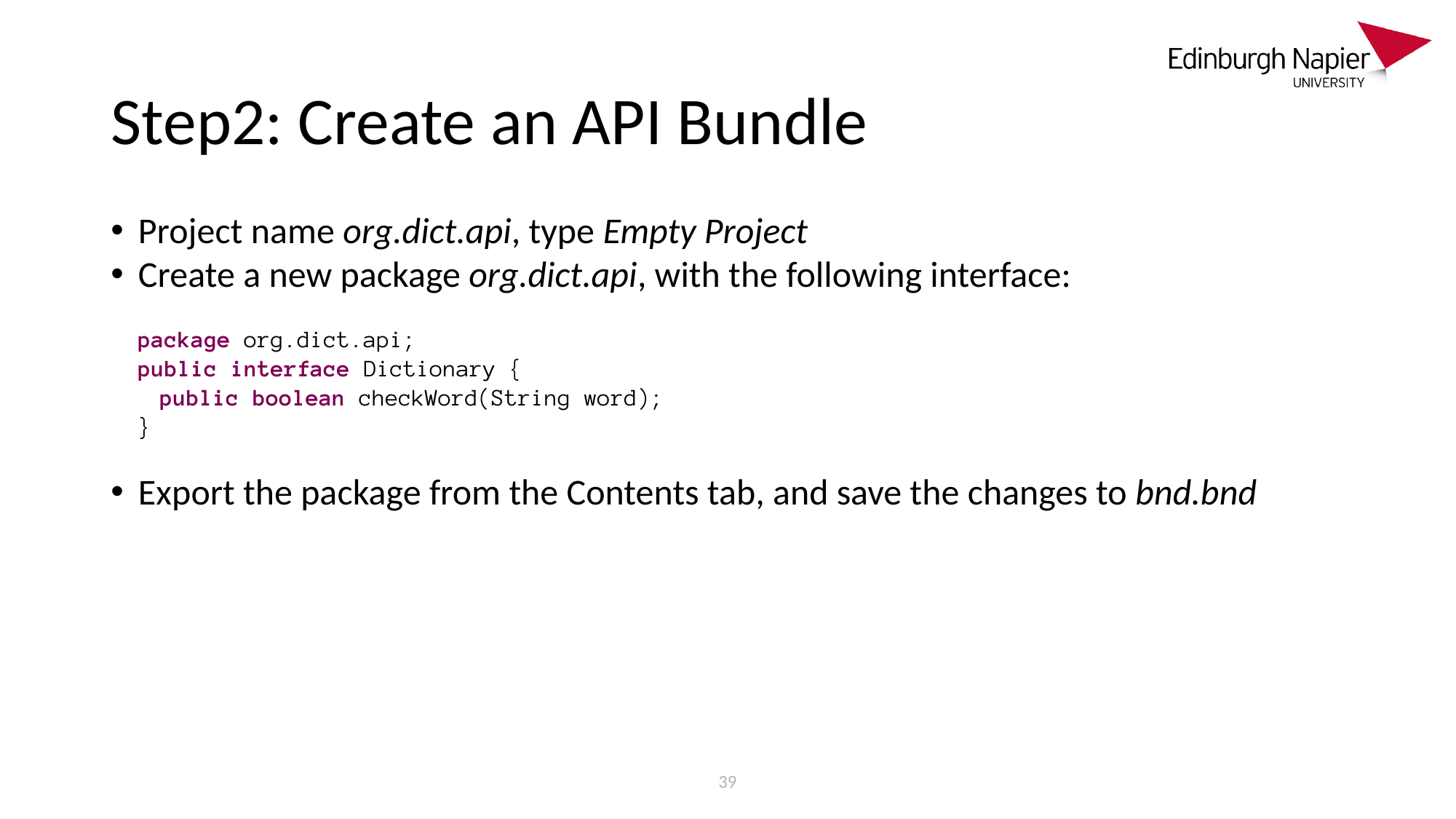

# Step2: Create an API Bundle
Project name org.dict.api, type Empty Project
Create a new package org.dict.api, with the following interface:
package org.dict.api;
public interface Dictionary {
    public boolean checkWord(String word);
}
Export the package from the Contents tab, and save the changes to bnd.bnd
39